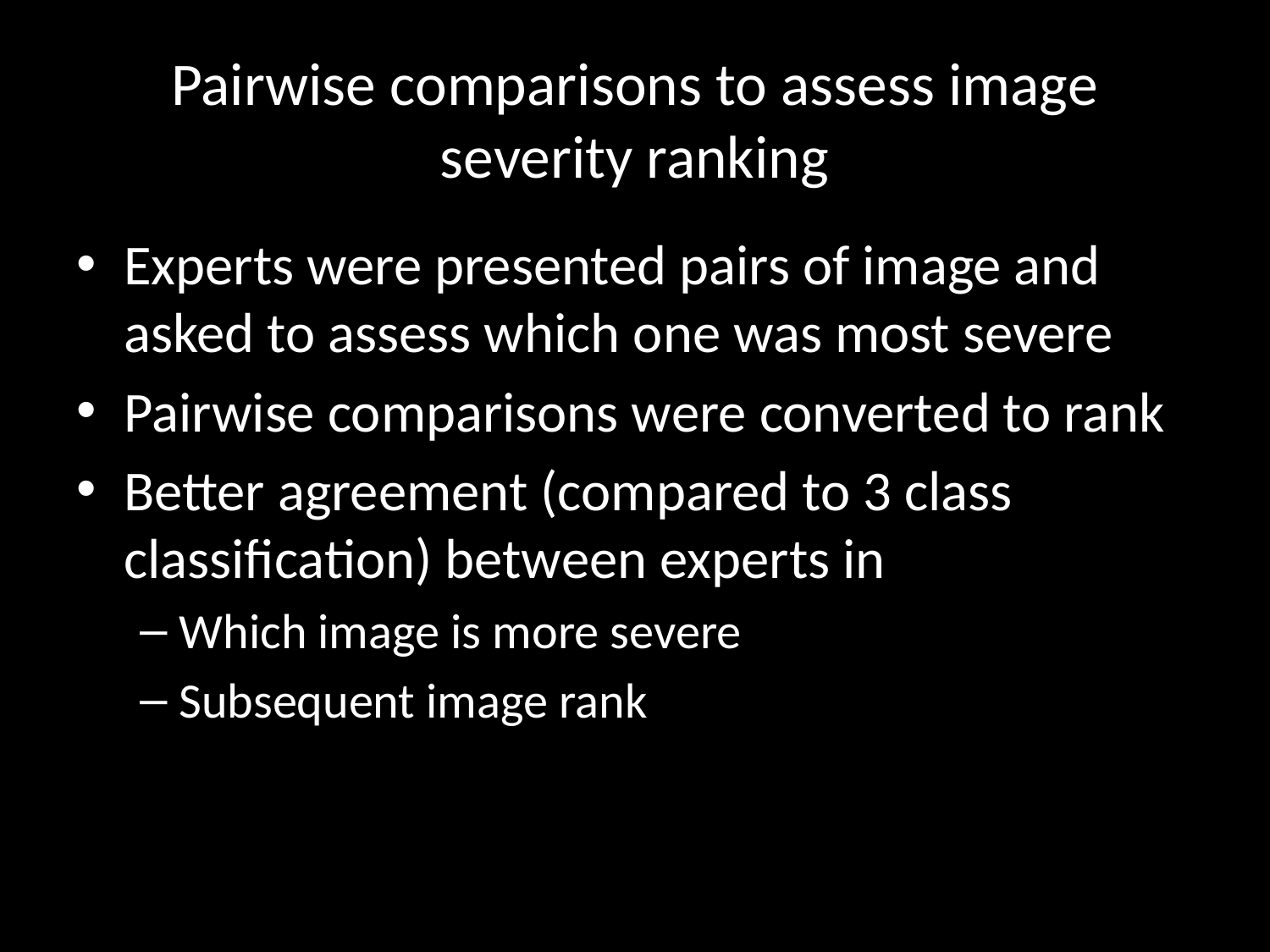

# Pairwise comparisons to assess image severity ranking
Experts were presented pairs of image and asked to assess which one was most severe
Pairwise comparisons were converted to rank
Better agreement (compared to 3 class classification) between experts in
Which image is more severe
Subsequent image rank